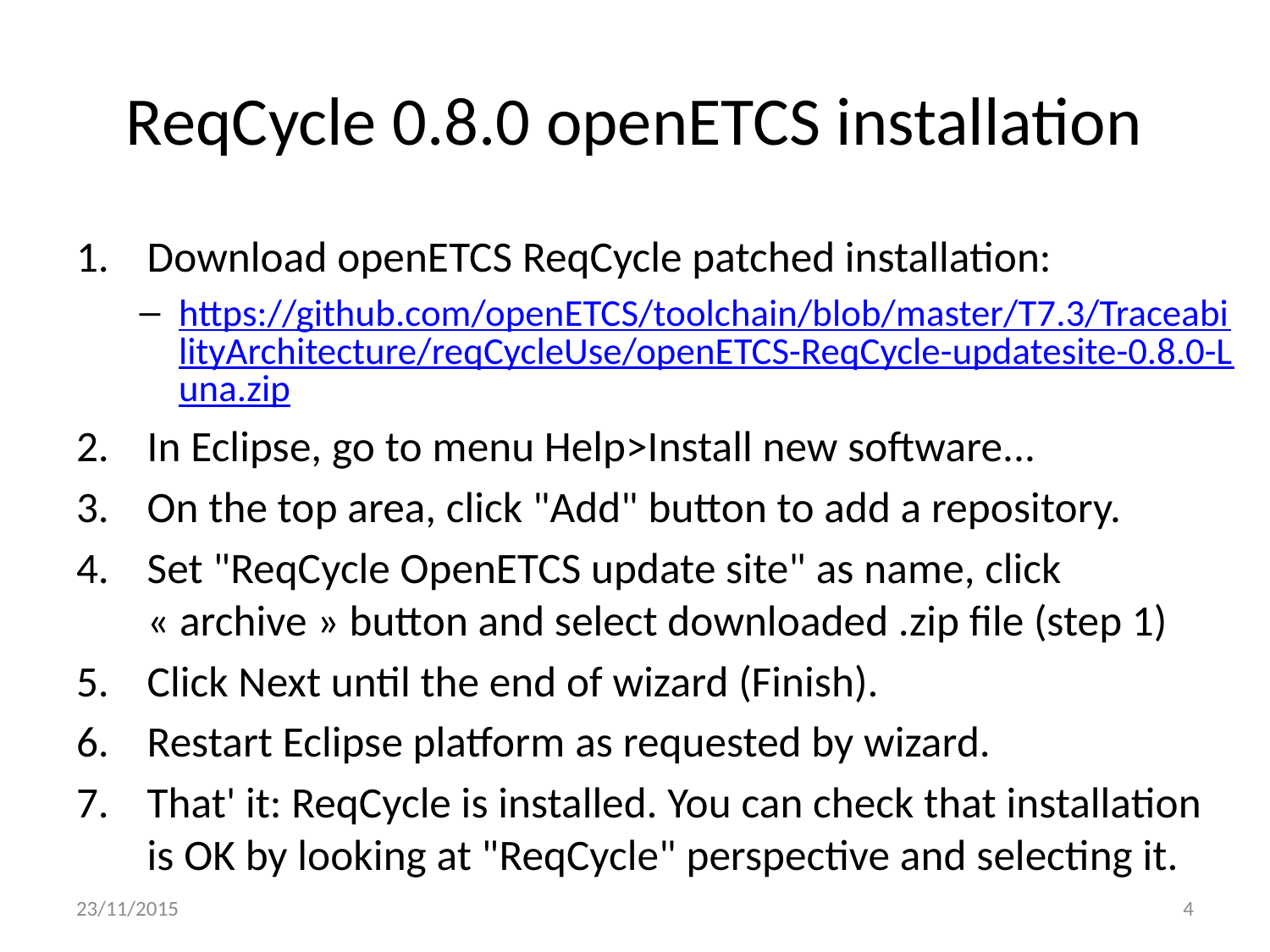

# ReqCycle 0.8.0 openETCS installation
Download openETCS ReqCycle patched installation:
https://github.com/openETCS/toolchain/blob/master/T7.3/TraceabilityArchitecture/reqCycleUse/openETCS-ReqCycle-updatesite-0.8.0-Luna.zip
In Eclipse, go to menu Help>Install new software...
On the top area, click "Add" button to add a repository.
Set "ReqCycle OpenETCS update site" as name, click « archive » button and select downloaded .zip file (step 1)
Click Next until the end of wizard (Finish).
Restart Eclipse platform as requested by wizard.
That' it: ReqCycle is installed. You can check that installation is OK by looking at "ReqCycle" perspective and selecting it.

23/11/2015
4